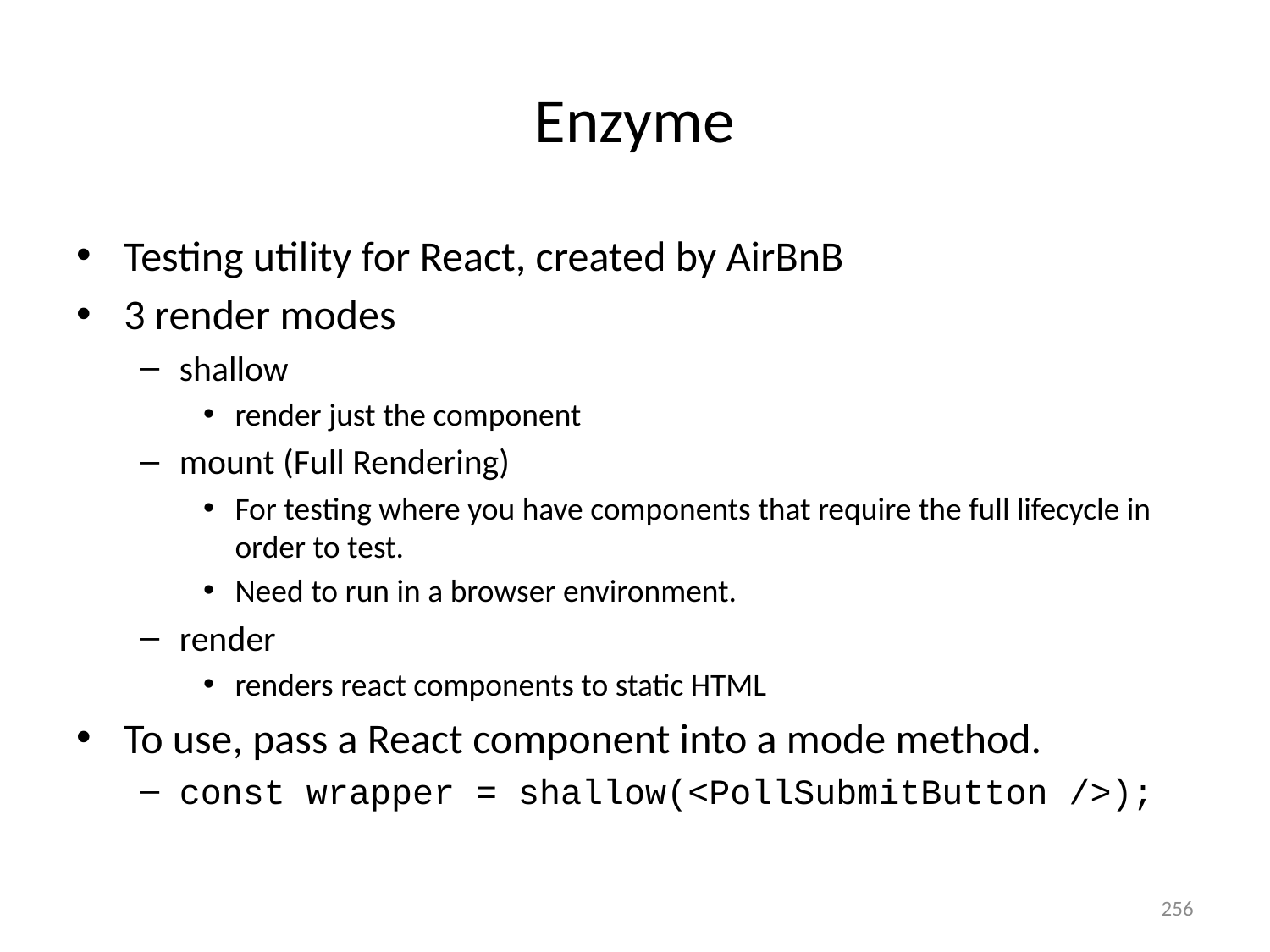

# Enzyme
Testing utility for React, created by AirBnB
3 render modes
shallow
render just the component
mount (Full Rendering)
For testing where you have components that require the full lifecycle in order to test.
Need to run in a browser environment.
render
renders react components to static HTML
To use, pass a React component into a mode method.
const wrapper = shallow(<PollSubmitButton />);

256